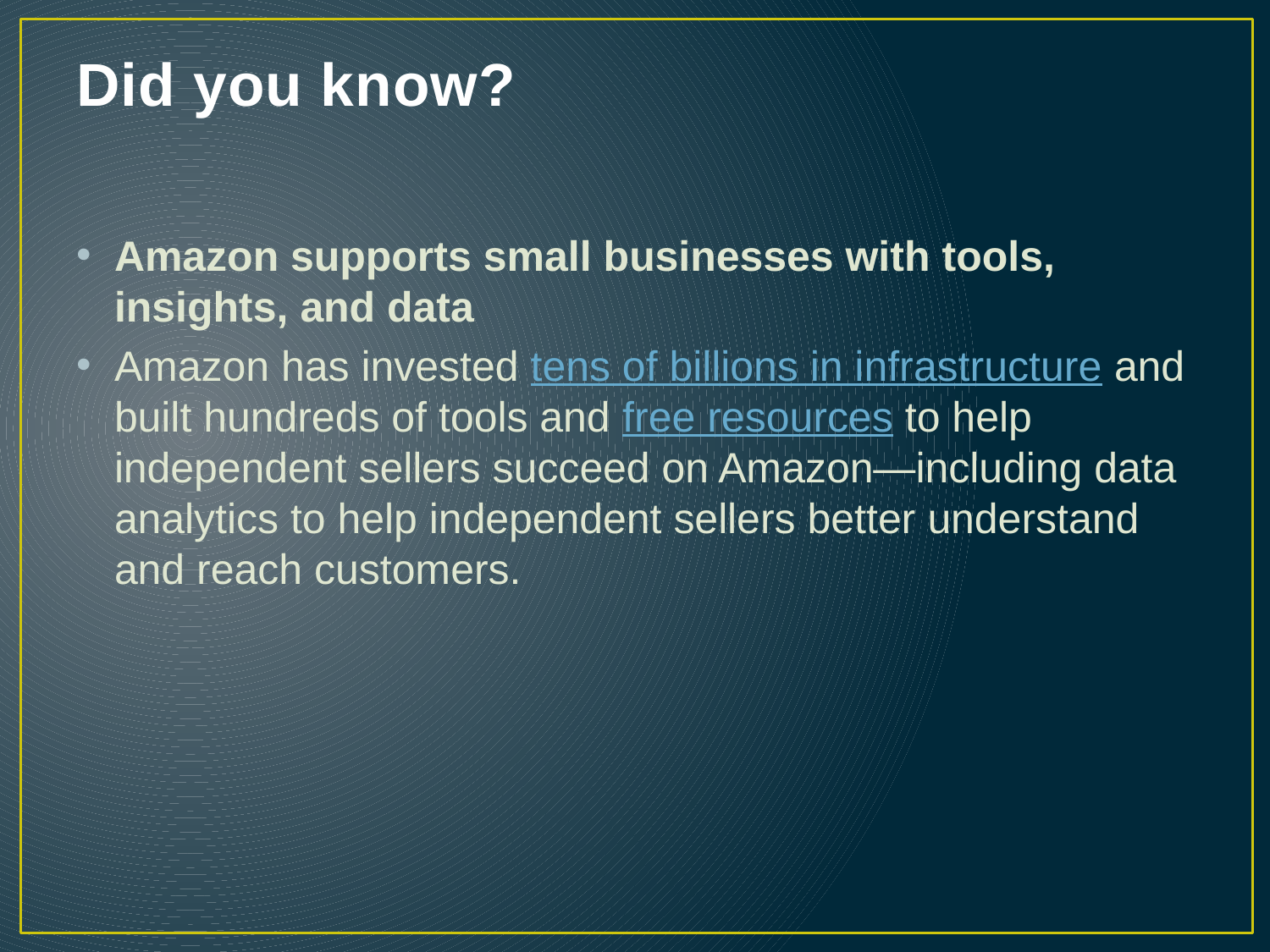

# Did you know?
Amazon supports small businesses with tools, insights, and data
Amazon has invested tens of billions in infrastructure and built hundreds of tools and free resources to help independent sellers succeed on Amazon—including data analytics to help independent sellers better understand and reach customers.